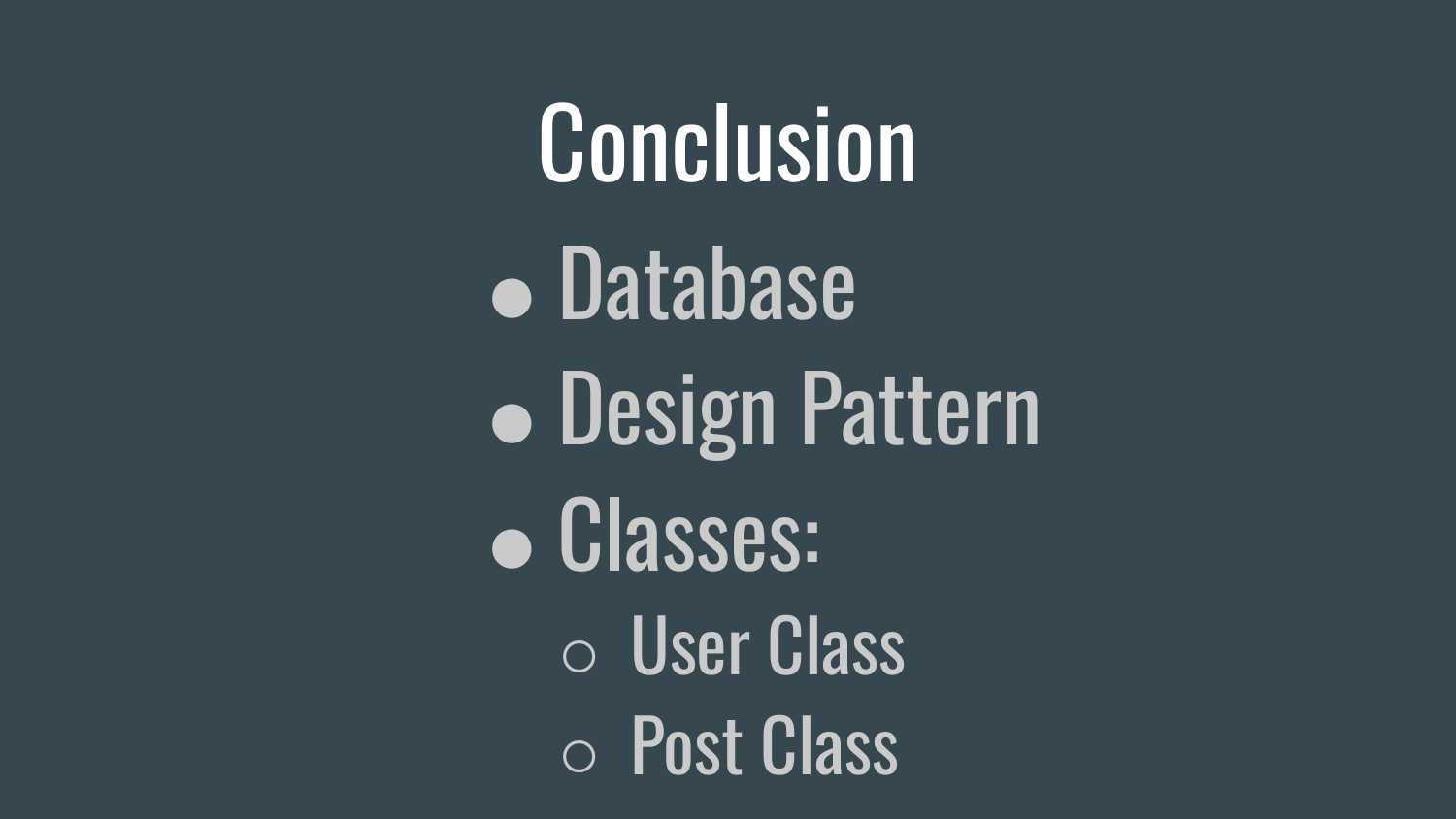

# Conclusion
Database
Design Pattern
Classes:
User Class
Post Class